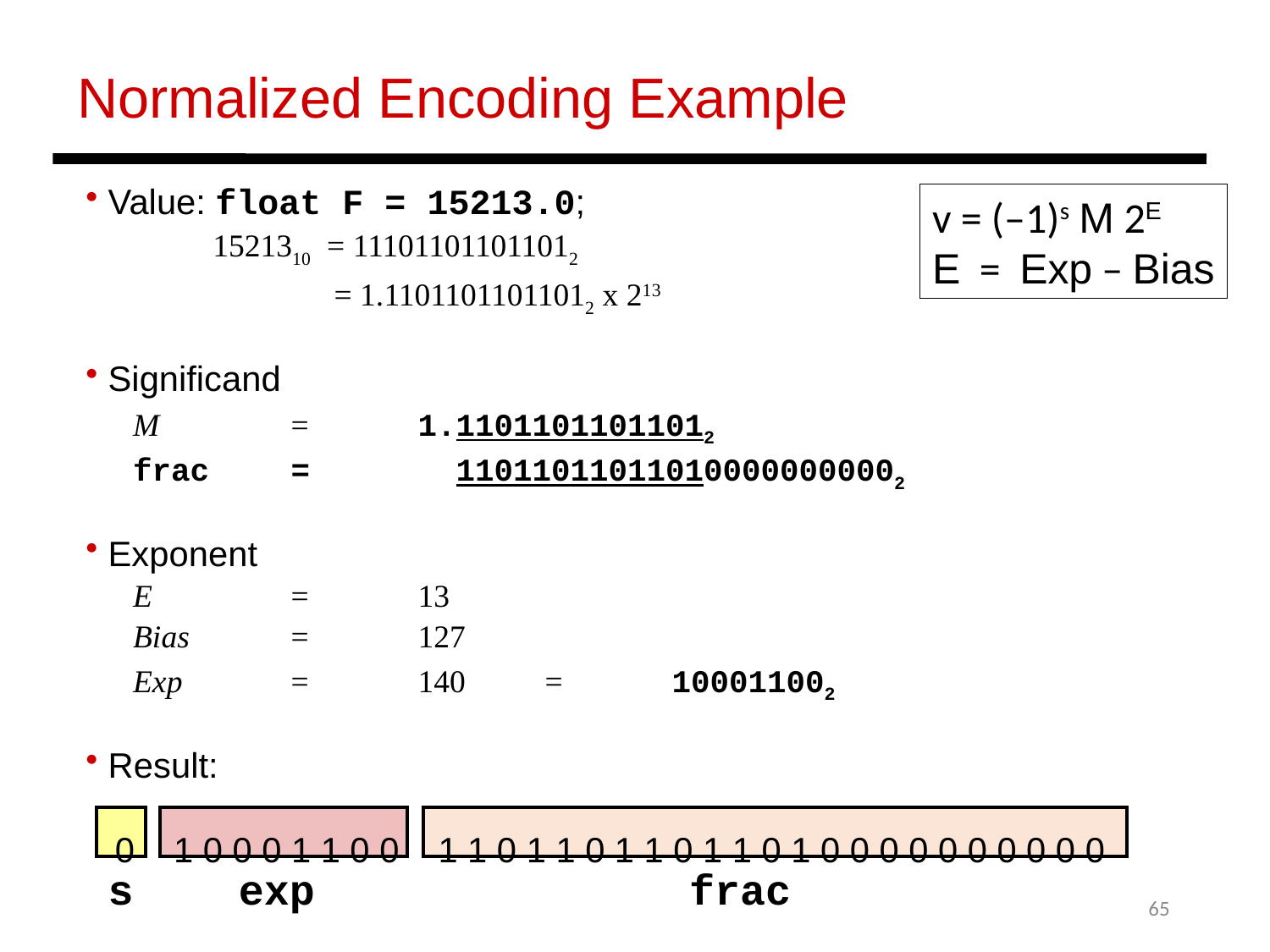

Normalized Encoding Example

 Value: float F = 15213.0;
	1521310  = 111011011011012
                         = 1.11011011011012 x 213

 Significand
M 	= 	1.11011011011012
frac	= 	  110110110110100000000002

 Exponent
E	 	= 	13
Bias 	= 	127
Exp 	= 	140 	=	100011002

 Result:
   0    1 0 0 0 1 1 0 0    1 1 0 1 1 0 1 1 0 1 1 0 1 0 0 0 0 0 0 0 0 0 0

v = (–1)s M 2E
E  =  Exp – Bias

s
exp
frac
65